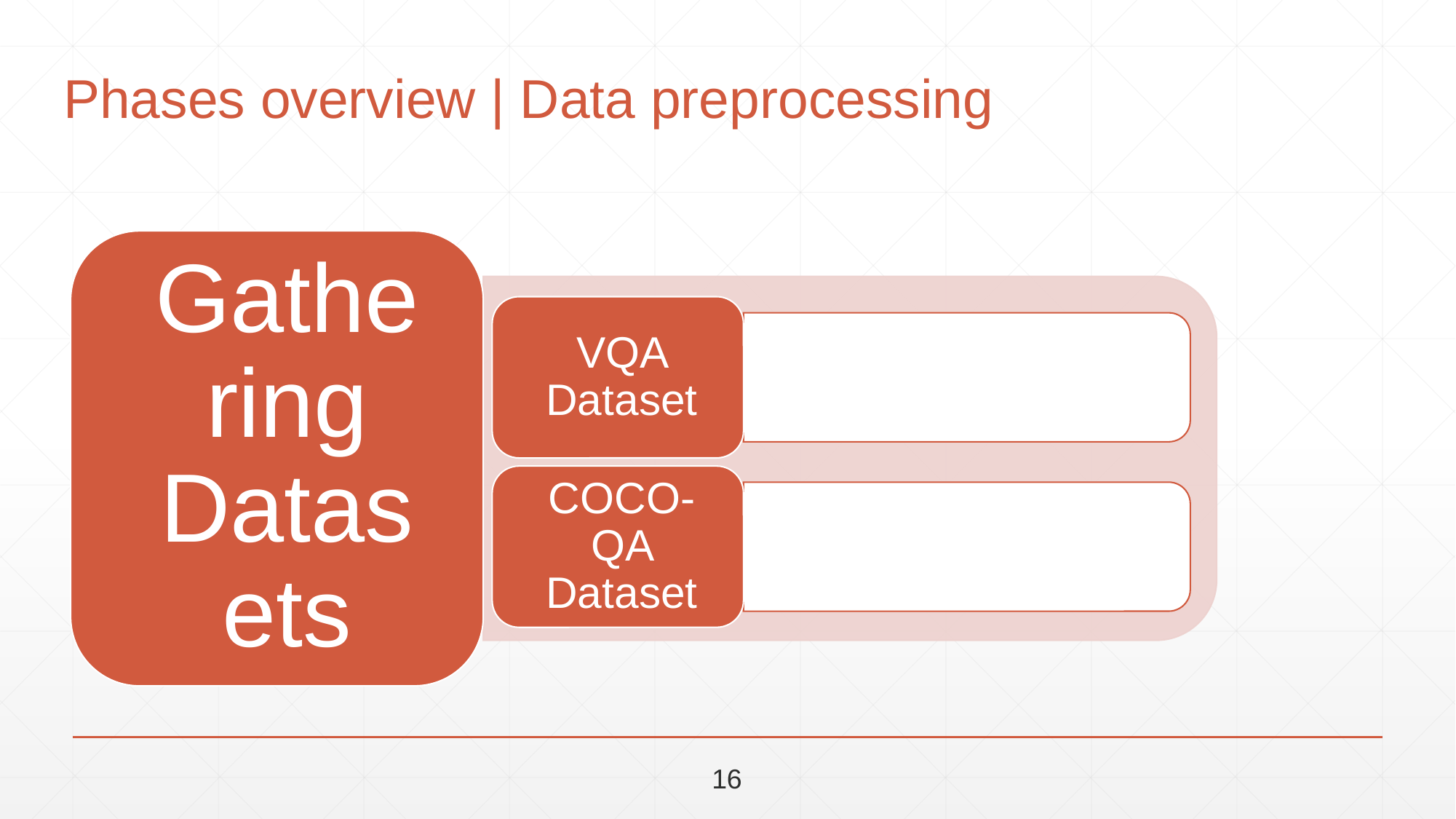

# Phases overview | Data preprocessing

Gathering Datasets

VQA Dataset

COCO-QA Dataset
16